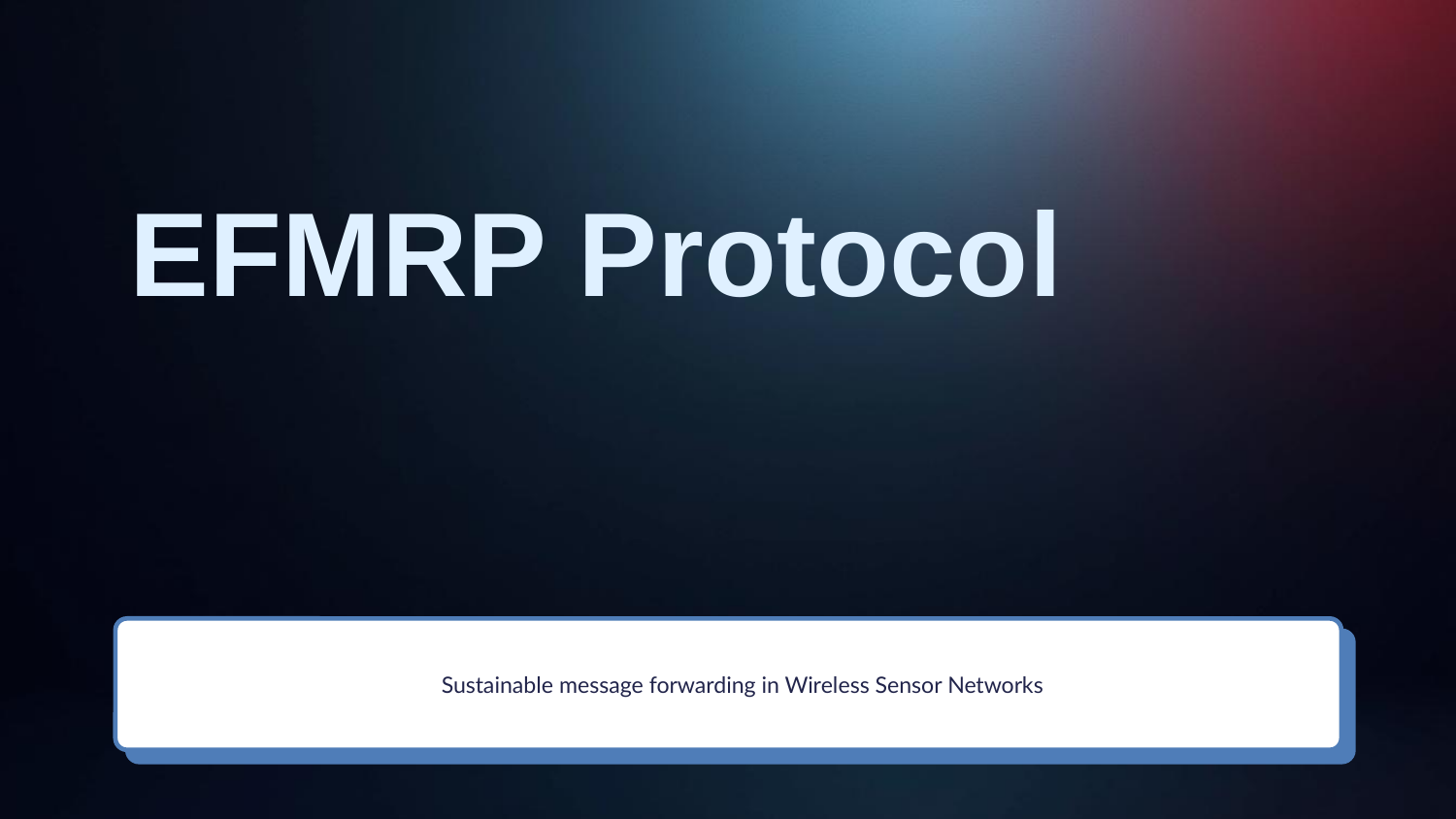

# EFMRP Protocol

Sustainable message forwarding in Wireless Sensor Networks